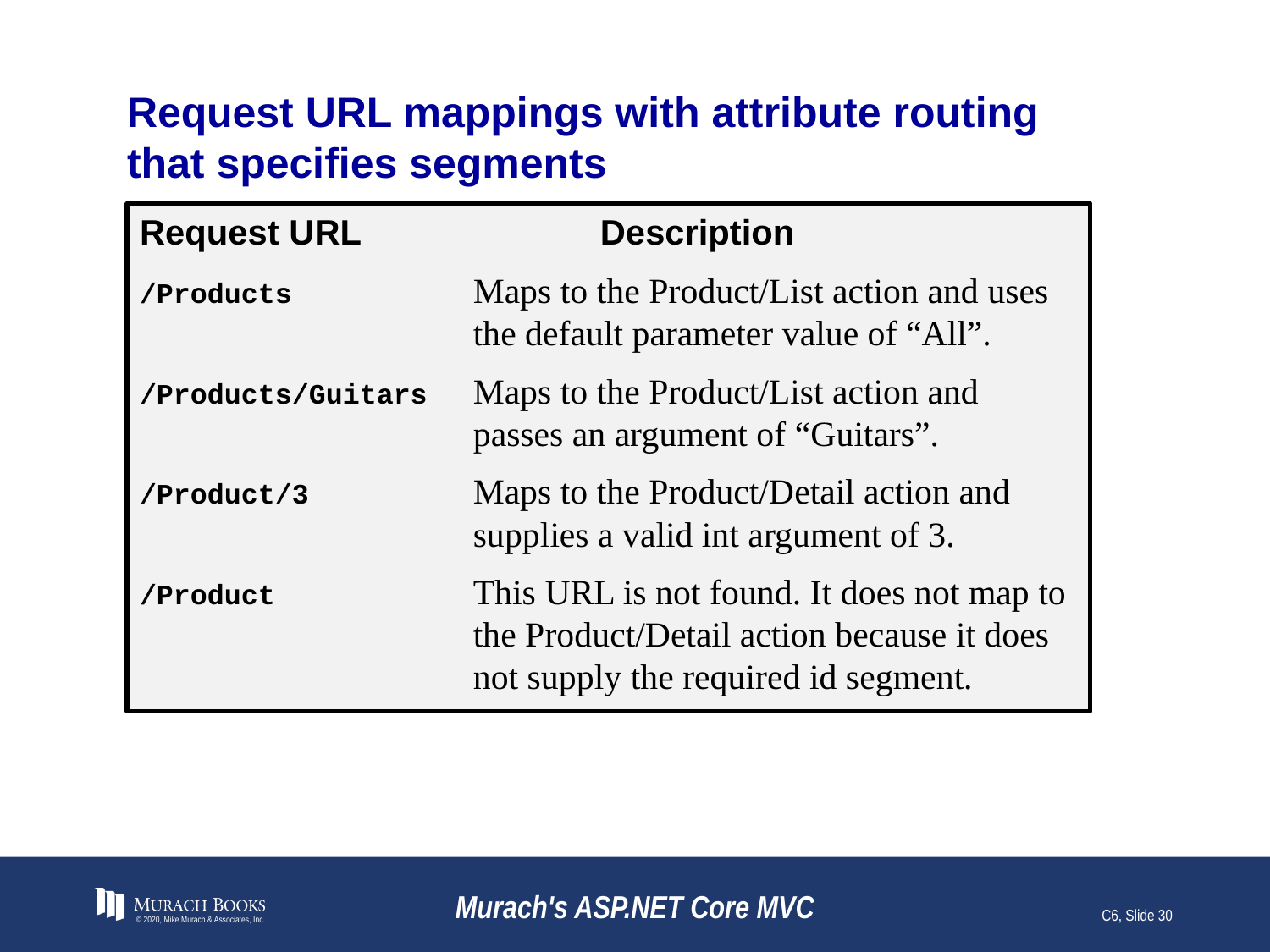

# Request URL mappings with attribute routing that specifies segments
Request URL		Description
/Products	Maps to the Product/List action and uses the default parameter value of “All”.
/Products/Guitars	Maps to the Product/List action and passes an argument of “Guitars”.
/Product/3	Maps to the Product/Detail action and supplies a valid int argument of 3.
/Product	This URL is not found. It does not map to the Product/Detail action because it does not supply the required id segment.

© 2020, Mike Murach & Associates, Inc.
Murach's ASP.NET Core MVC

C6, Slide 30